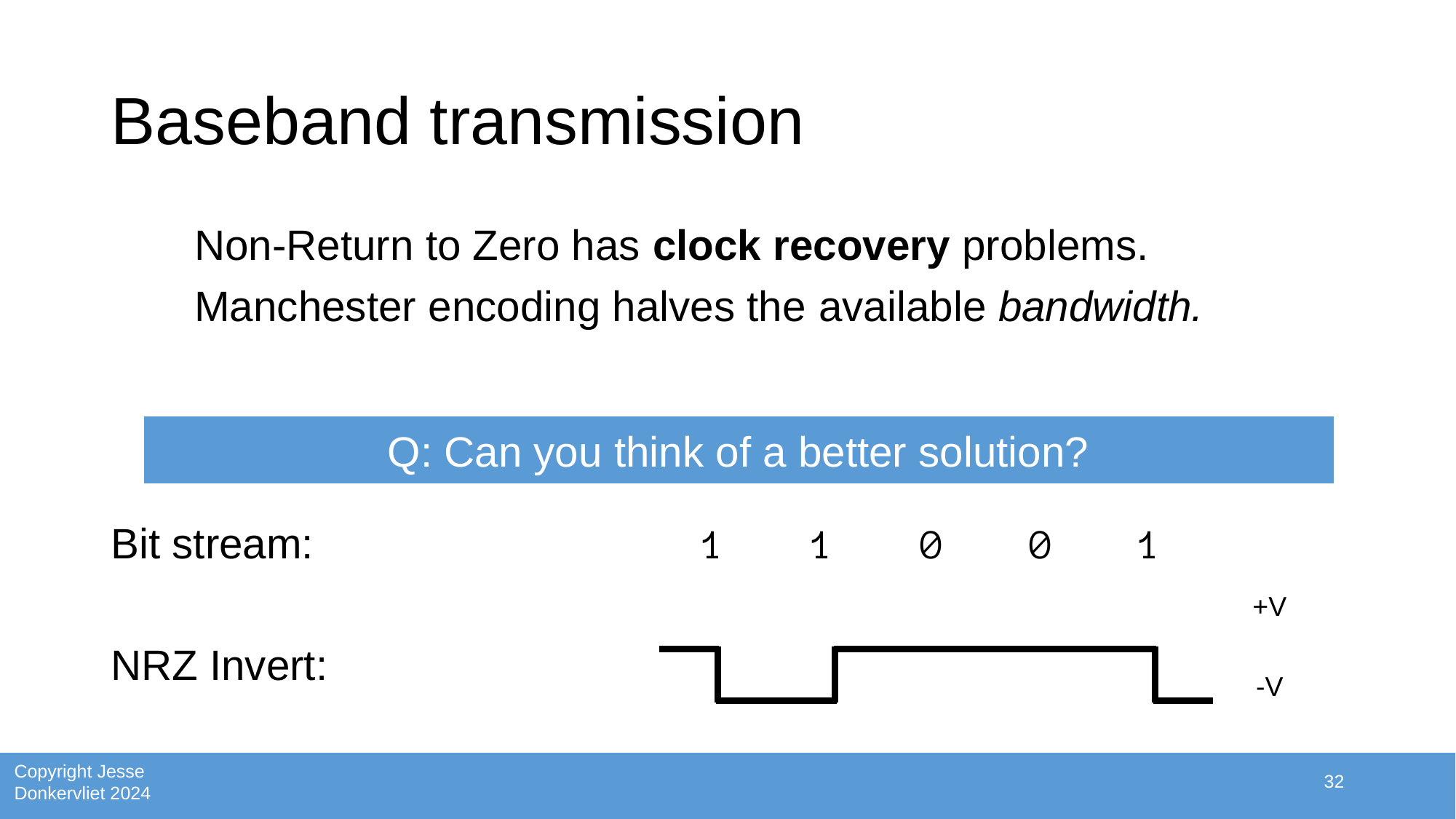

# Baseband transmission
Non-Return to Zero has clock recovery problems.
Manchester encoding halves the available bandwidth.
Q: Can you think of a better solution?
Bit stream:				  1	  1	  0	  0	  1

NRZ Invert:

+V
-V

32